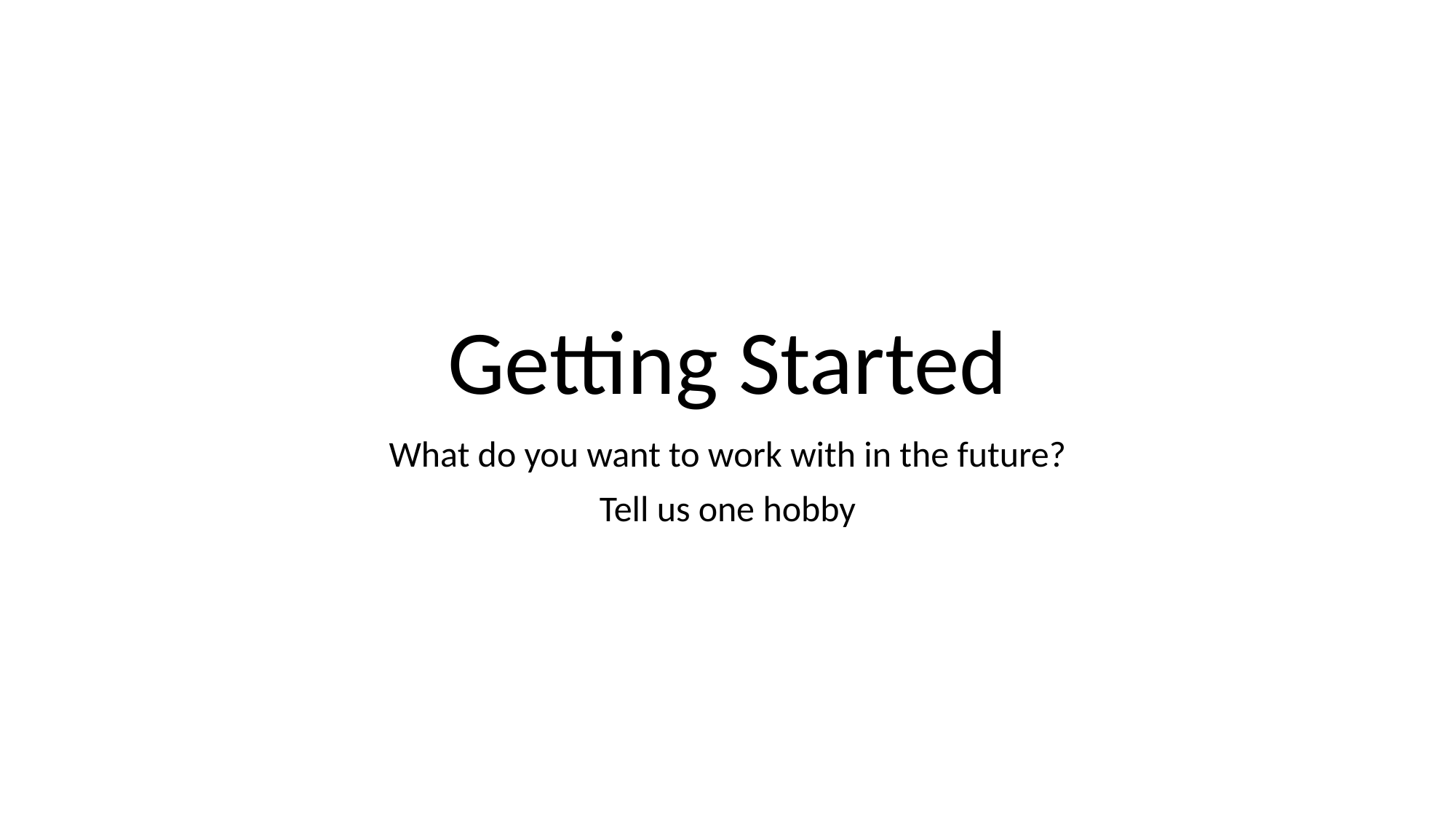

# Getting Started
What do you want to work with in the future?
Tell us one hobby